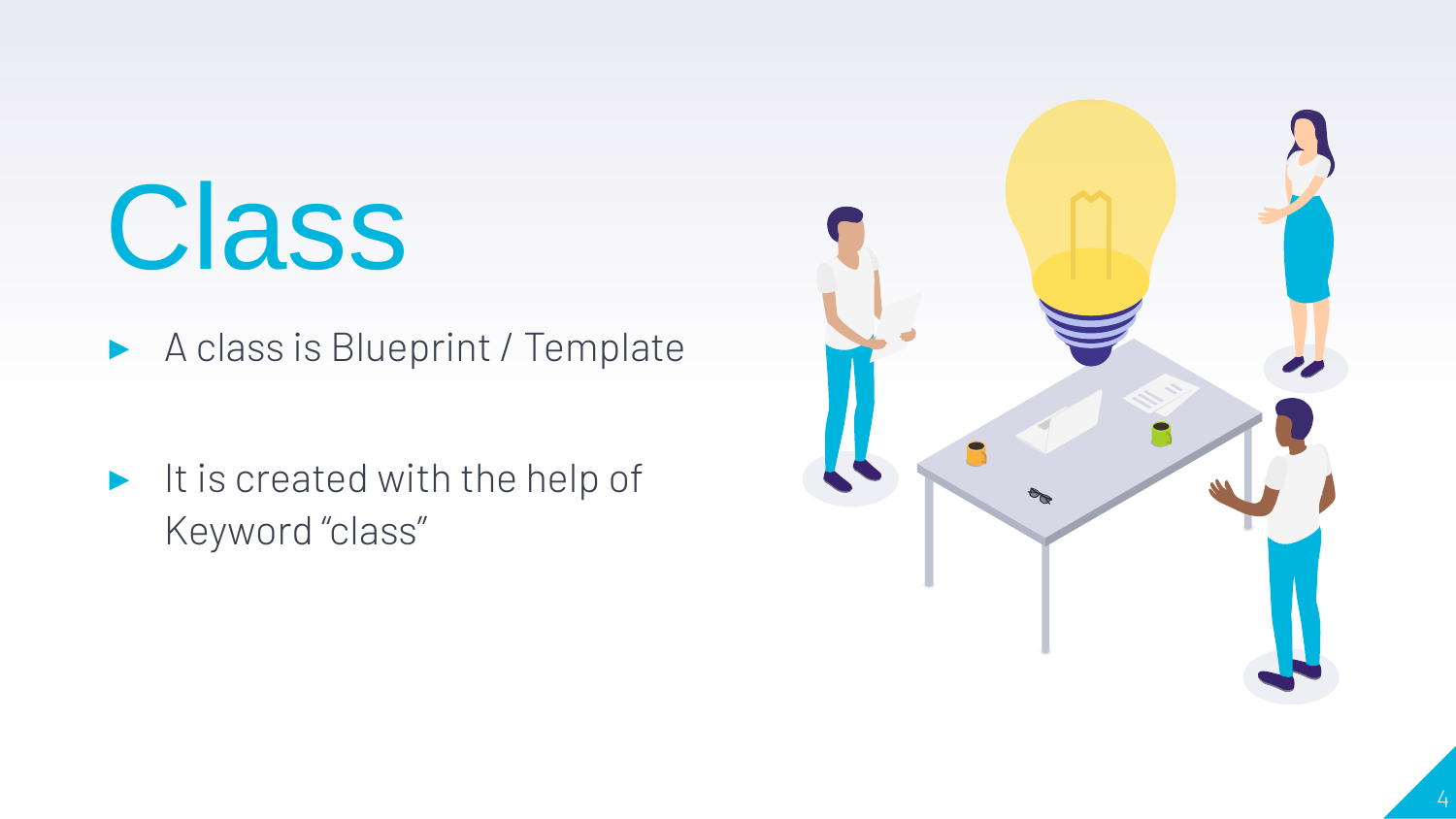

Class
A class is Blueprint / Template

It is created with the help of Keyword “class”
4